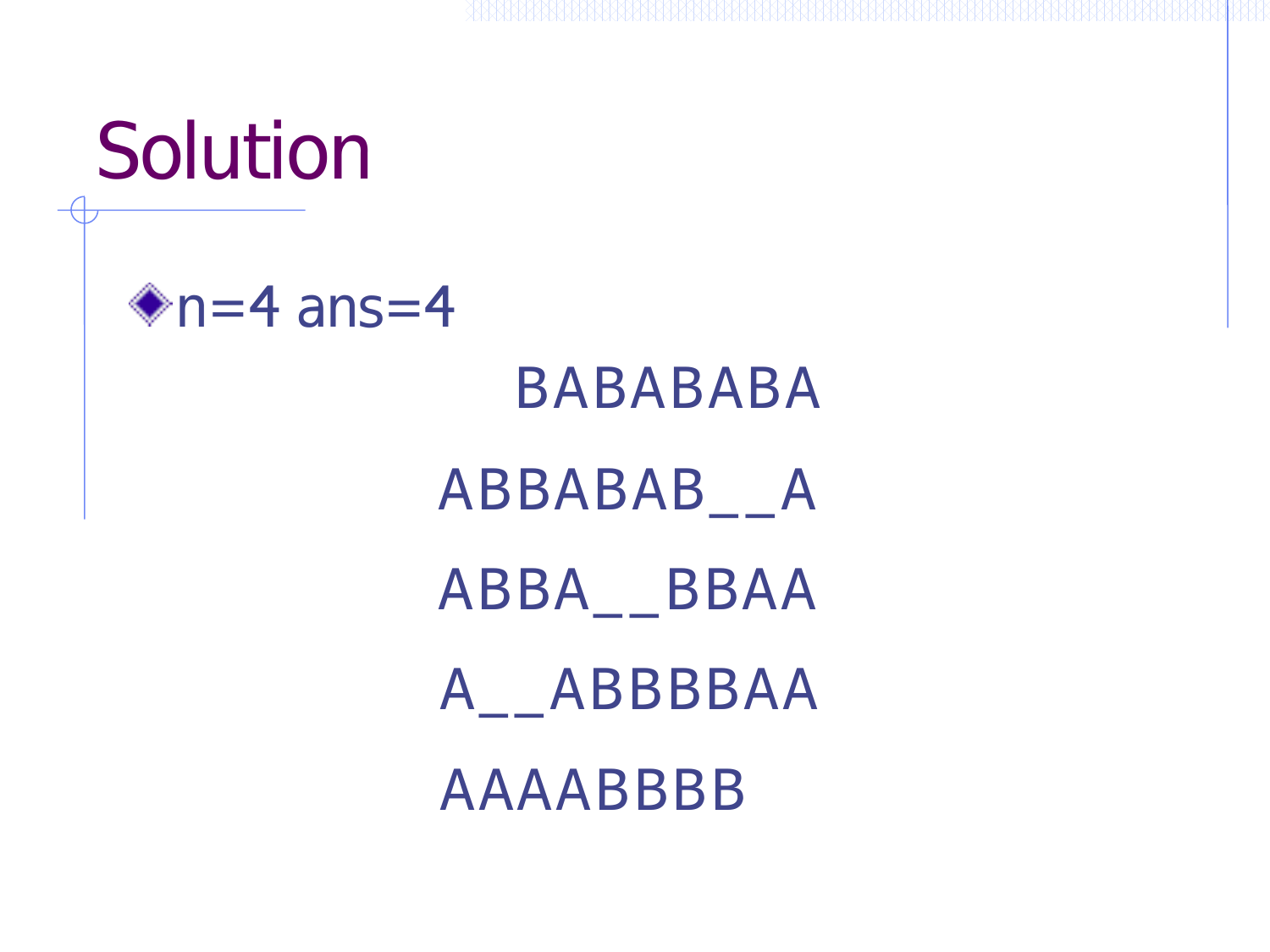

# Solution
n=4 ans=4
BABABABA
ABBABAB__A
ABBA__BBAA
A__ABBBBAA
AAAABBBB